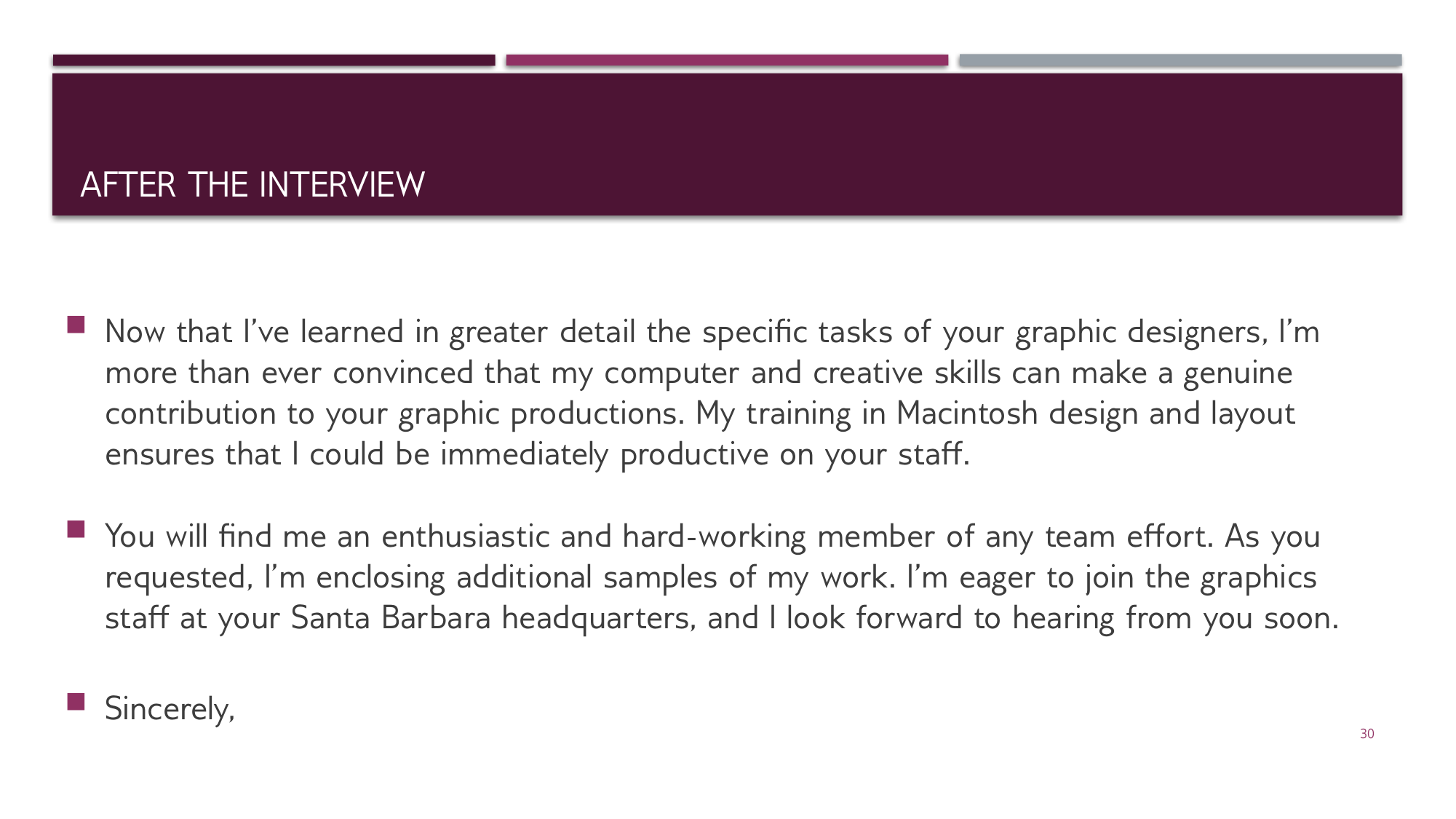

# After the Interview

Now that I’ve learned in greater detail the specific tasks of your graphic designers, I’m more than ever convinced that my computer and creative skills can make a genuine contribution to your graphic productions. My training in Macintosh design and layout ensures that I could be immediately productive on your staff.
You will find me an enthusiastic and hard-working member of any team effort. As you requested, I’m enclosing additional samples of my work. I’m eager to join the graphics staff at your Santa Barbara headquarters, and I look forward to hearing from you soon.
Sincerely,

30